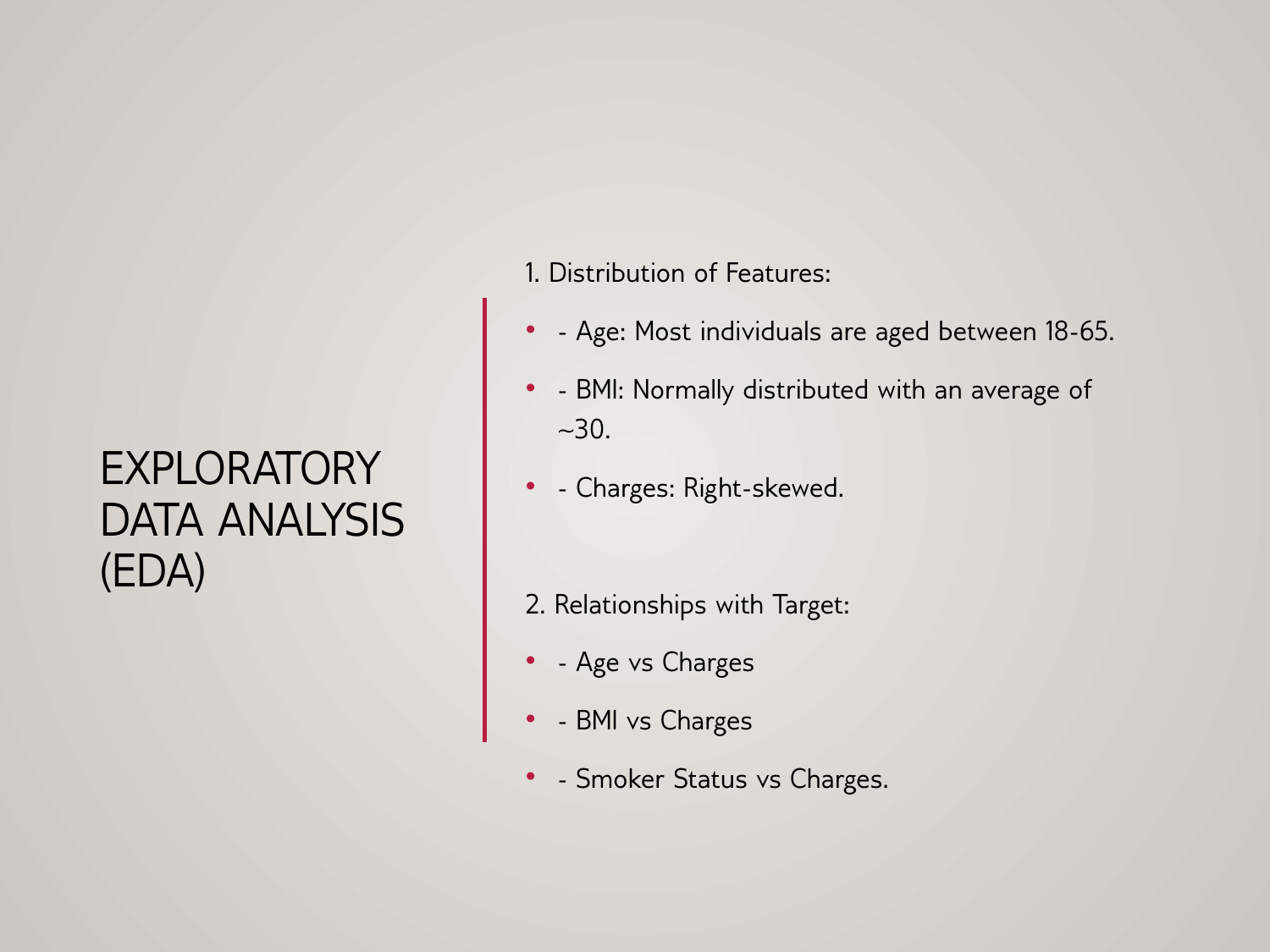

# Exploratory Data Analysis (EDA)
1. Distribution of Features:
- Age: Most individuals are aged between 18-65.
- BMI: Normally distributed with an average of ~30.
- Charges: Right-skewed.

2. Relationships with Target:
- Age vs Charges
- BMI vs Charges
- Smoker Status vs Charges.